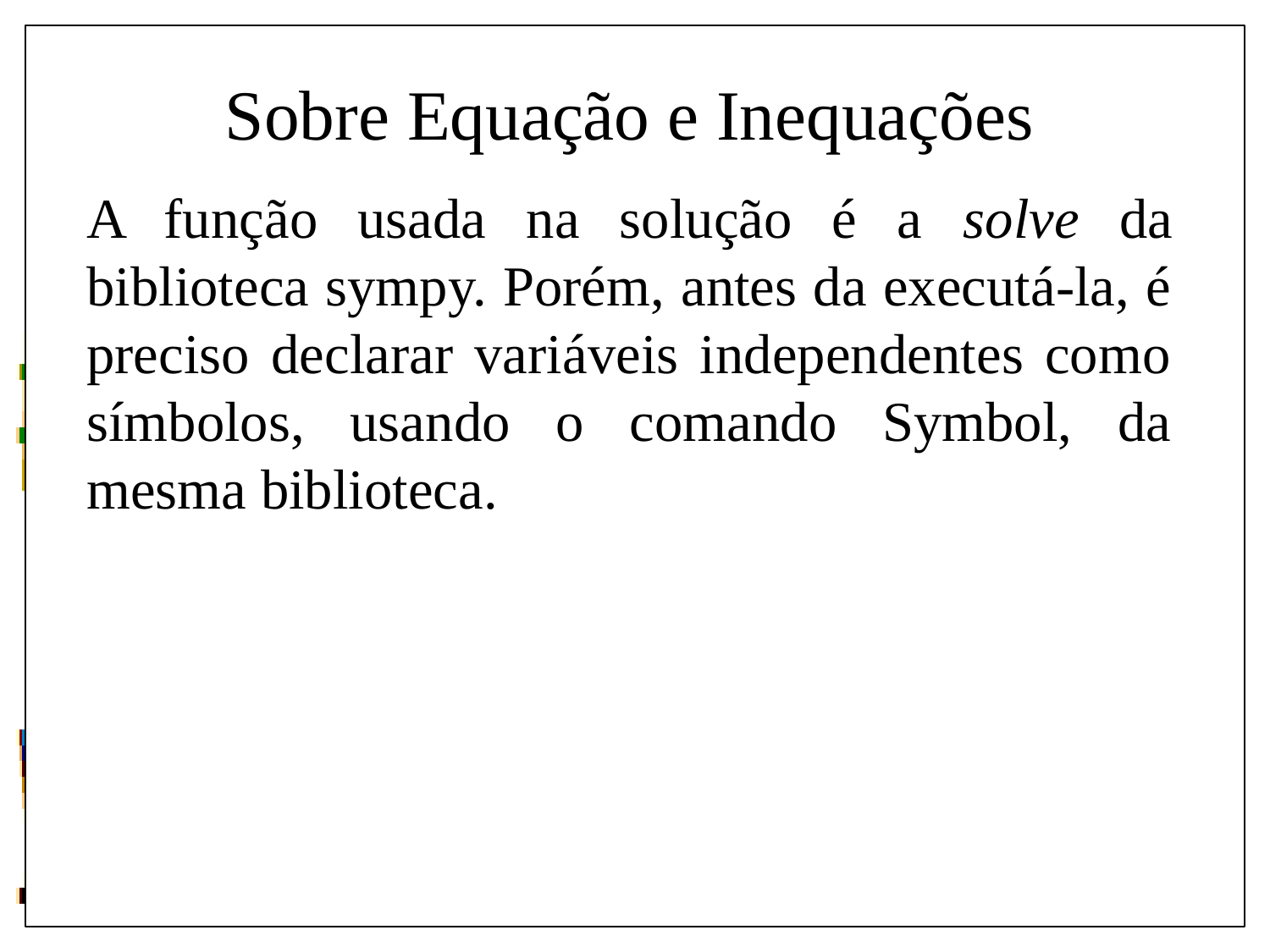

Sobre Equação e Inequações
A função usada na solução é a solve da biblioteca sympy. Porém, antes da executá-la, é preciso declarar variáveis independentes como símbolos, usando o comando Symbol, da mesma biblioteca.